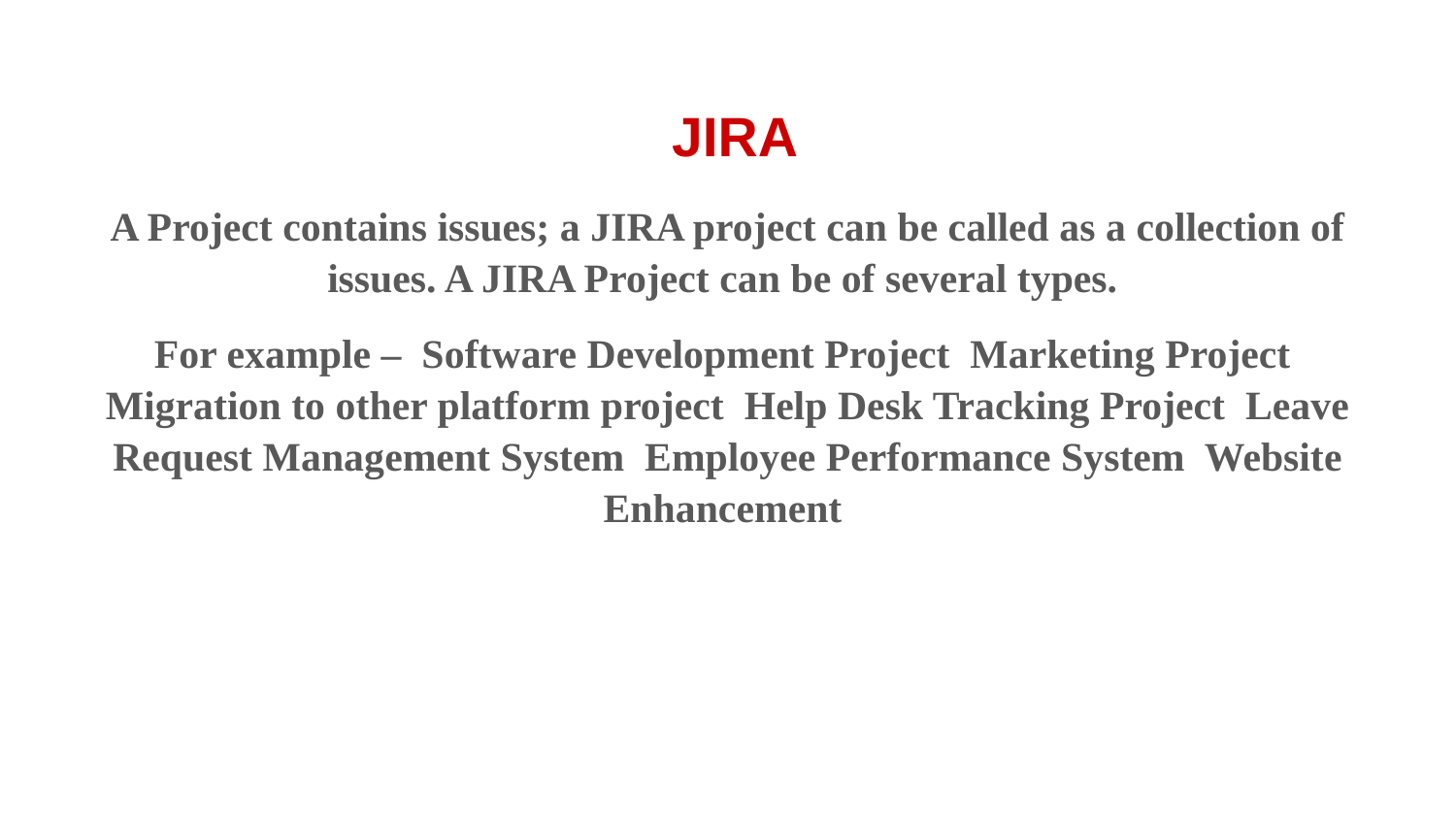

# JIRA
A Project contains issues; a JIRA project can be called as a collection of issues. A JIRA Project can be of several types.
For example –  Software Development Project  Marketing Project  Migration to other platform project  Help Desk Tracking Project  Leave Request Management System  Employee Performance System  Website Enhancement